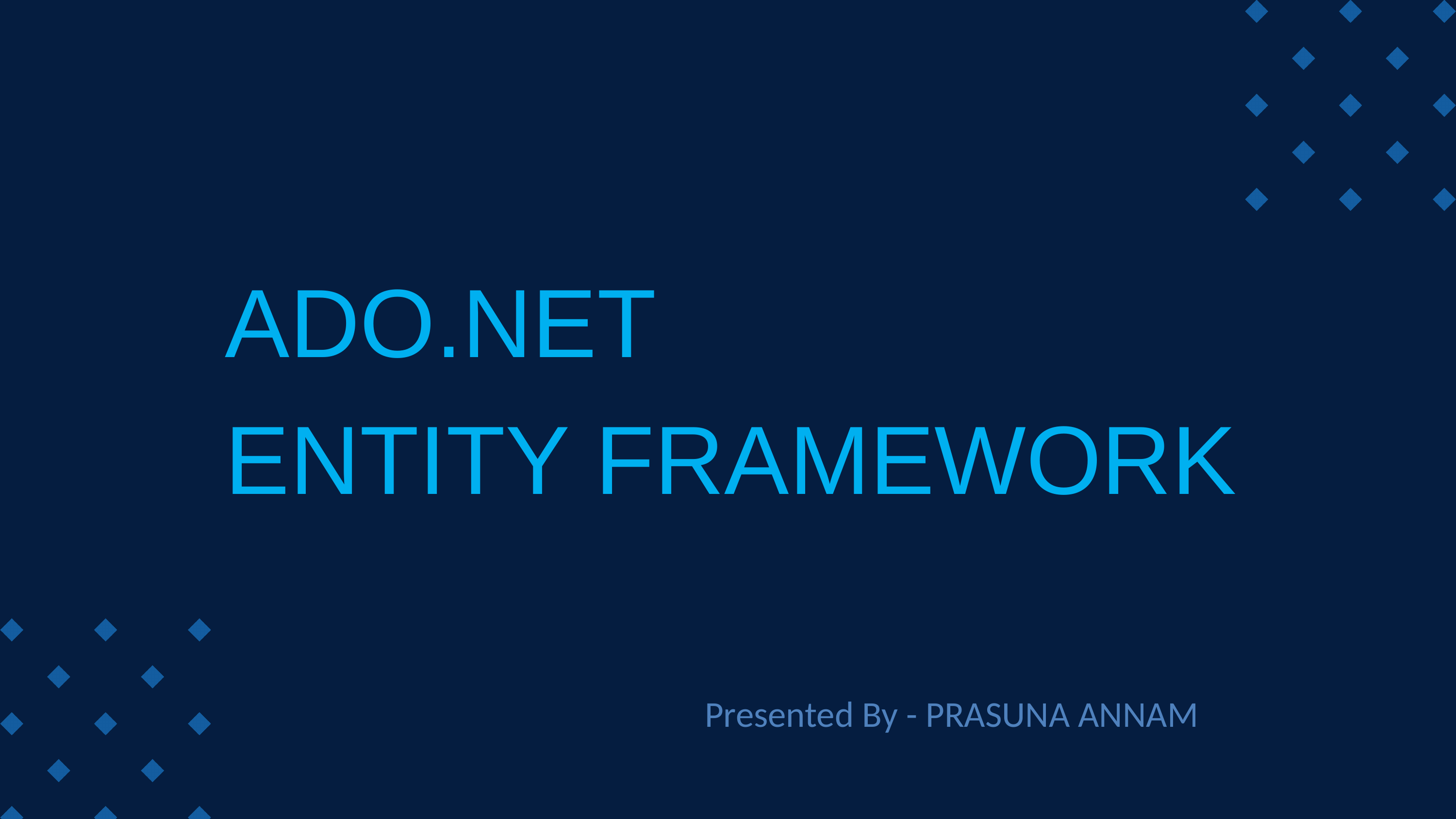

ADO.NET
ENTITY FRAMEWORK

Presented By - PRASUNA ANNAM